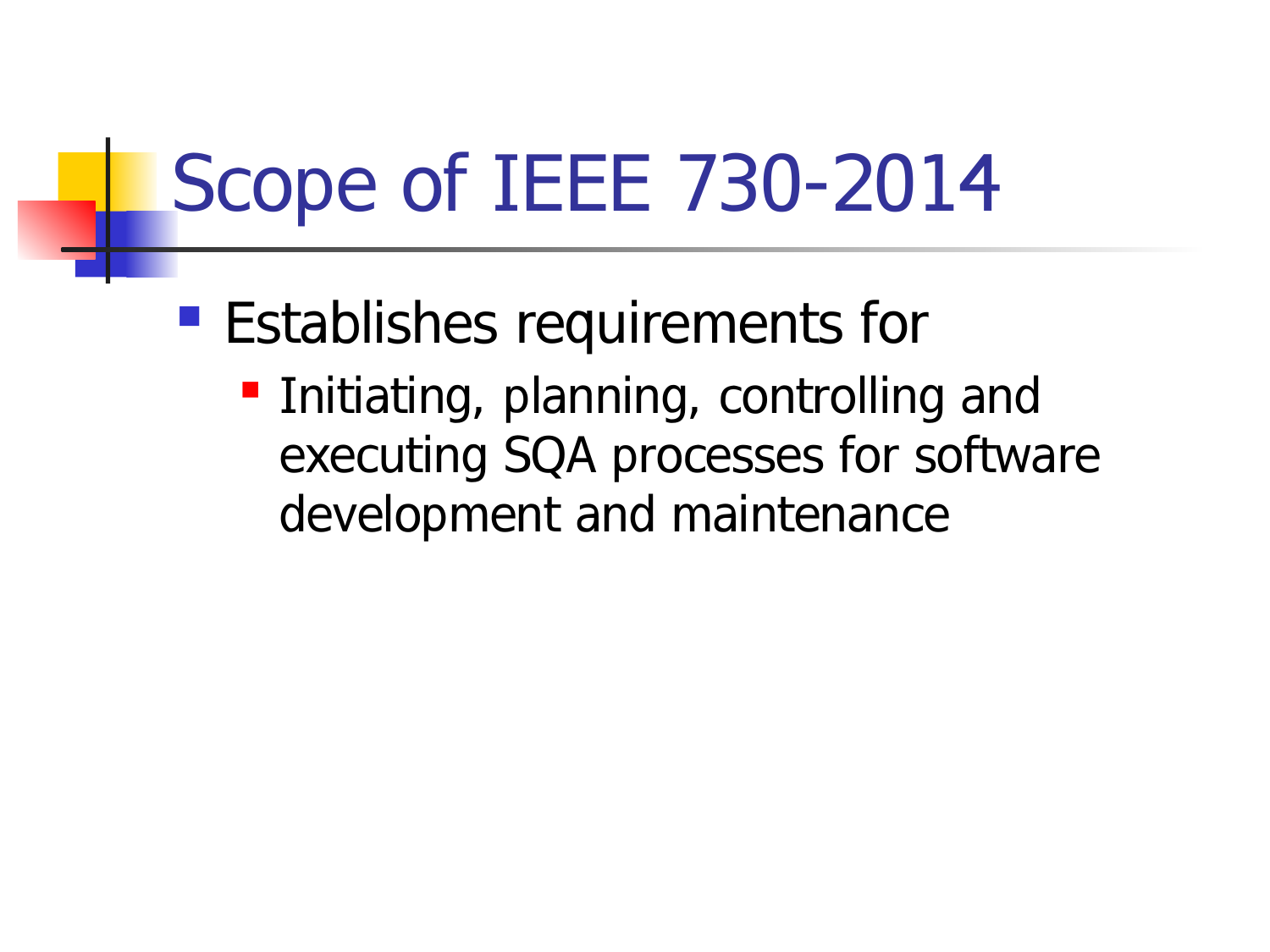

# Scope of IEEE 730-2014
Establishes requirements for
Initiating, planning, controlling and executing SQA processes for software development and maintenance